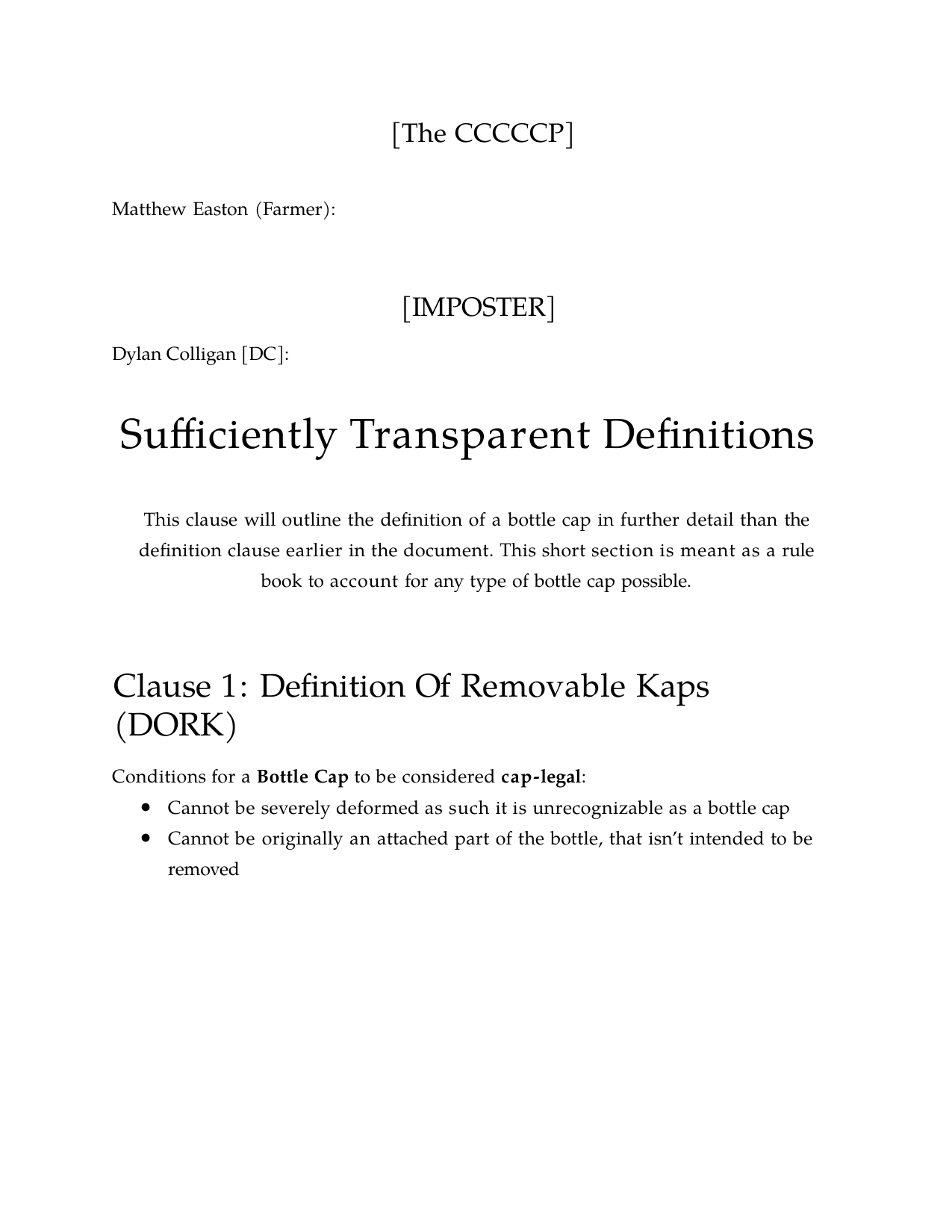

[The CCCCCP]

Matthew Easton (Farmer):
[IMPOSTER]
Dylan Colligan [DC]:
Sufficiently Transparent Definitions
This clause will outline the definition of a bottle cap in further detail than the definition clause earlier in the document. This short section is meant as a rule book to account for any type of bottle cap possible.
Clause 1: Definition Of Removable Kaps (DORK)
Conditions for a Bottle Cap to be considered cap-legal:
Cannot be severely deformed as such it is unrecognizable as a bottle cap
Cannot be originally an attached part of the bottle, that isn’t intended to be removed